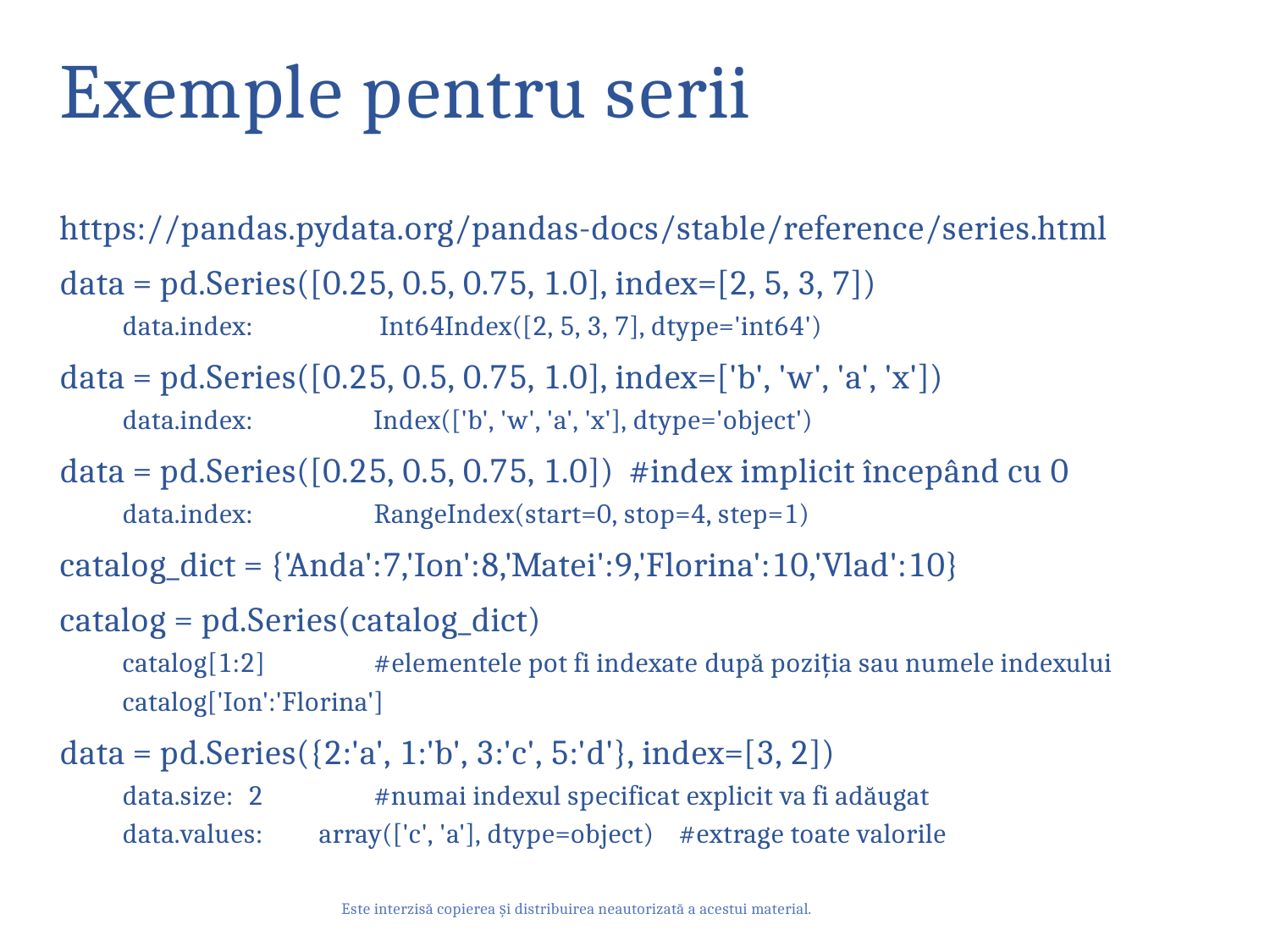

# Exemple pentru serii
https://pandas.pydata.org/pandas-docs/stable/reference/series.html
data = pd.Series([0.25, 0.5, 0.75, 1.0], index=[2, 5, 3, 7])
data.index:	 Int64Index([2, 5, 3, 7], dtype='int64')
data = pd.Series([0.25, 0.5, 0.75, 1.0], index=['b', 'w', 'a', 'x'])
data.index: 	Index(['b', 'w', 'a', 'x'], dtype='object')
data = pd.Series([0.25, 0.5, 0.75, 1.0])  #index implicit începând cu 0
data.index: 	RangeIndex(start=0, stop=4, step=1)
catalog_dict = {'Anda':7,'Ion':8,'Matei':9,'Florina':10,'Vlad':10}
catalog = pd.Series(catalog_dict)
catalog[1:2]  		#elementele pot fi indexate după poziția sau numele indexului
catalog['Ion':'Florina']
data = pd.Series({2:'a', 1:'b', 3:'c', 5:'d'}, index=[3, 2])
data.size:	2 	#numai indexul specificat explicit va fi adăugat
data.values:         array(['c', 'a'], dtype=object)    #extrage toate valorile